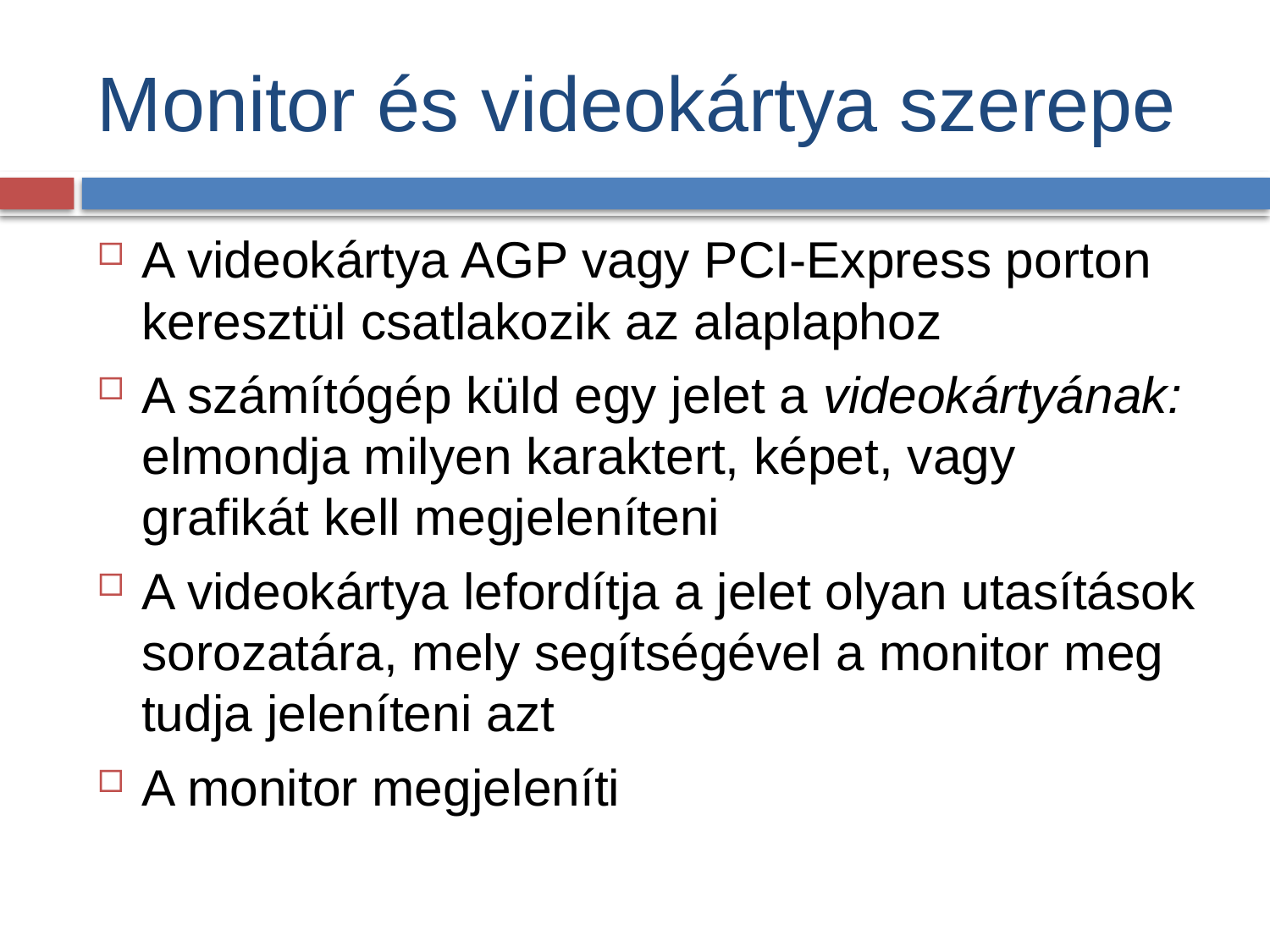

# Monitor és videokártya szerepe
A videokártya AGP vagy PCI-Express porton keresztül csatlakozik az alaplaphoz
A számítógép küld egy jelet a videokártyának: elmondja milyen karaktert, képet, vagy grafikát kell megjeleníteni
A videokártya lefordítja a jelet olyan utasítások sorozatára, mely segítségével a monitor meg tudja jeleníteni azt
A monitor megjeleníti